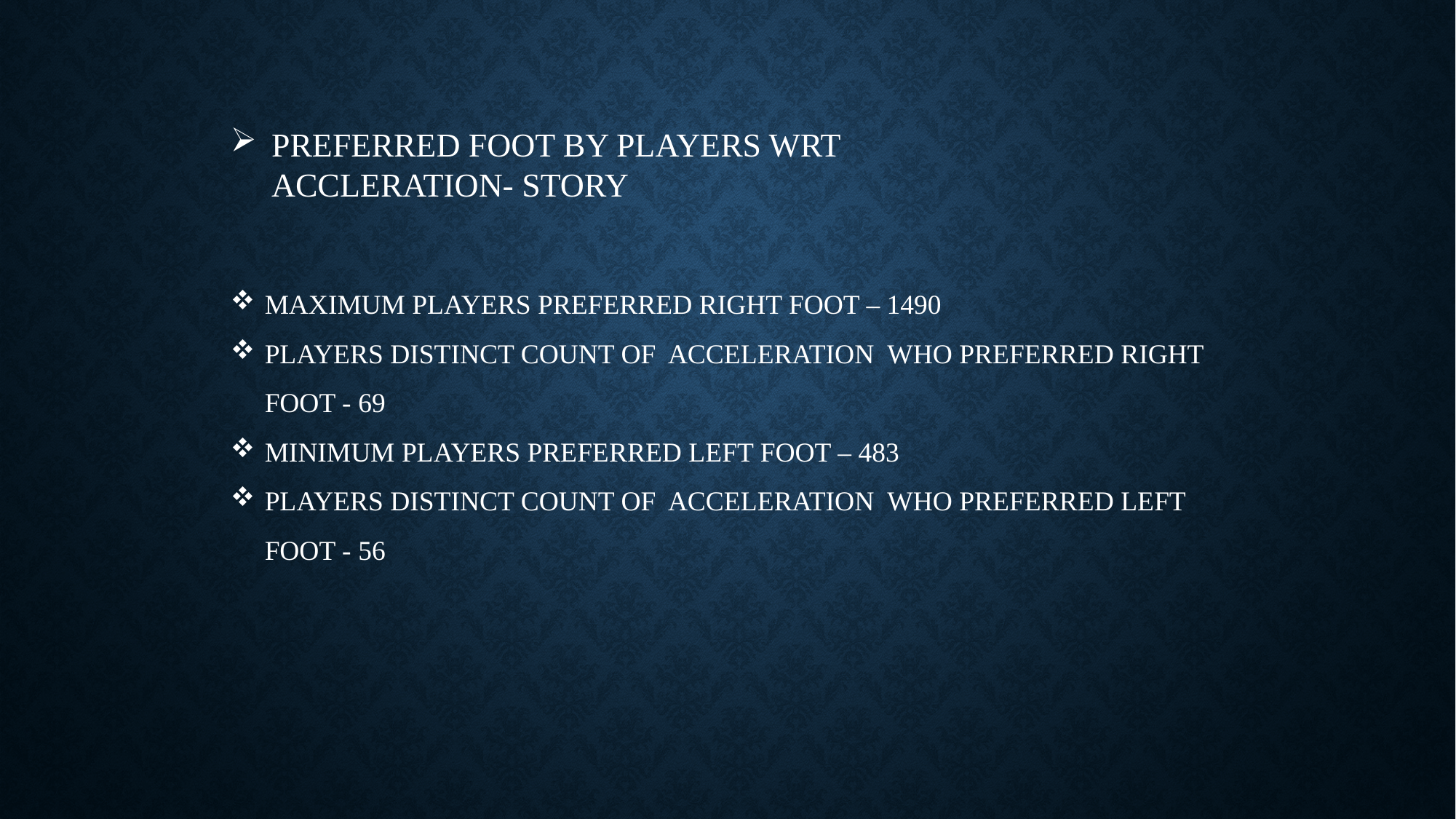

PREFERRED FOOT BY PLAYERS WRT ACCLERATION- STORY
MAXIMUM PLAYERS PREFERRED RIGHT FOOT – 1490
PLAYERS DISTINCT COUNT OF  ACCELERATION  WHO PREFERRED RIGHT FOOT - 69
MINIMUM PLAYERS PREFERRED LEFT FOOT – 483
PLAYERS DISTINCT COUNT OF  ACCELERATION  WHO PREFERRED LEFT FOOT - 56